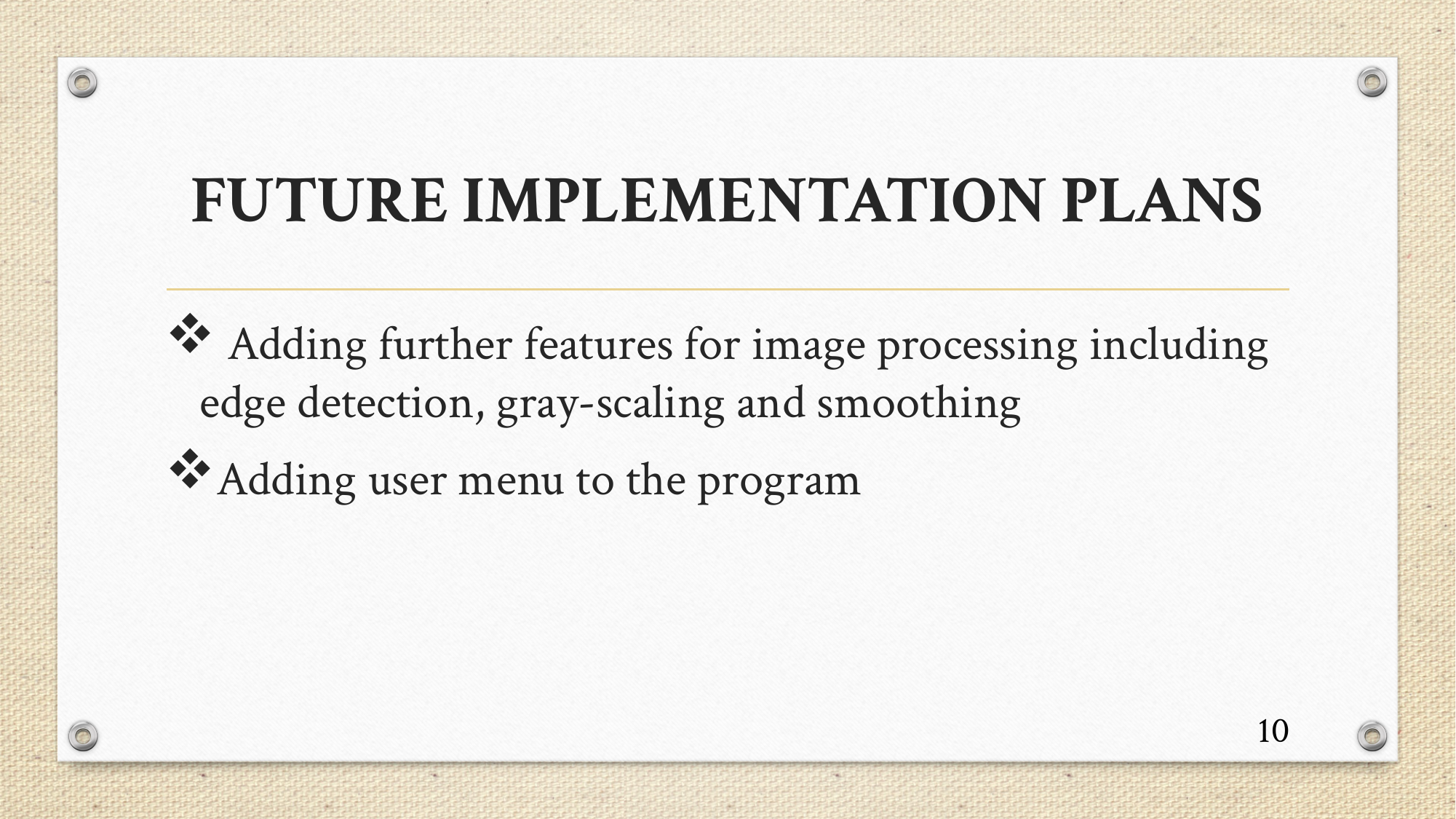

# FUTURE IMPLEMENTATION PLANS
 Adding further features for image processing including edge detection, gray-scaling and smoothing
Adding user menu to the program
10